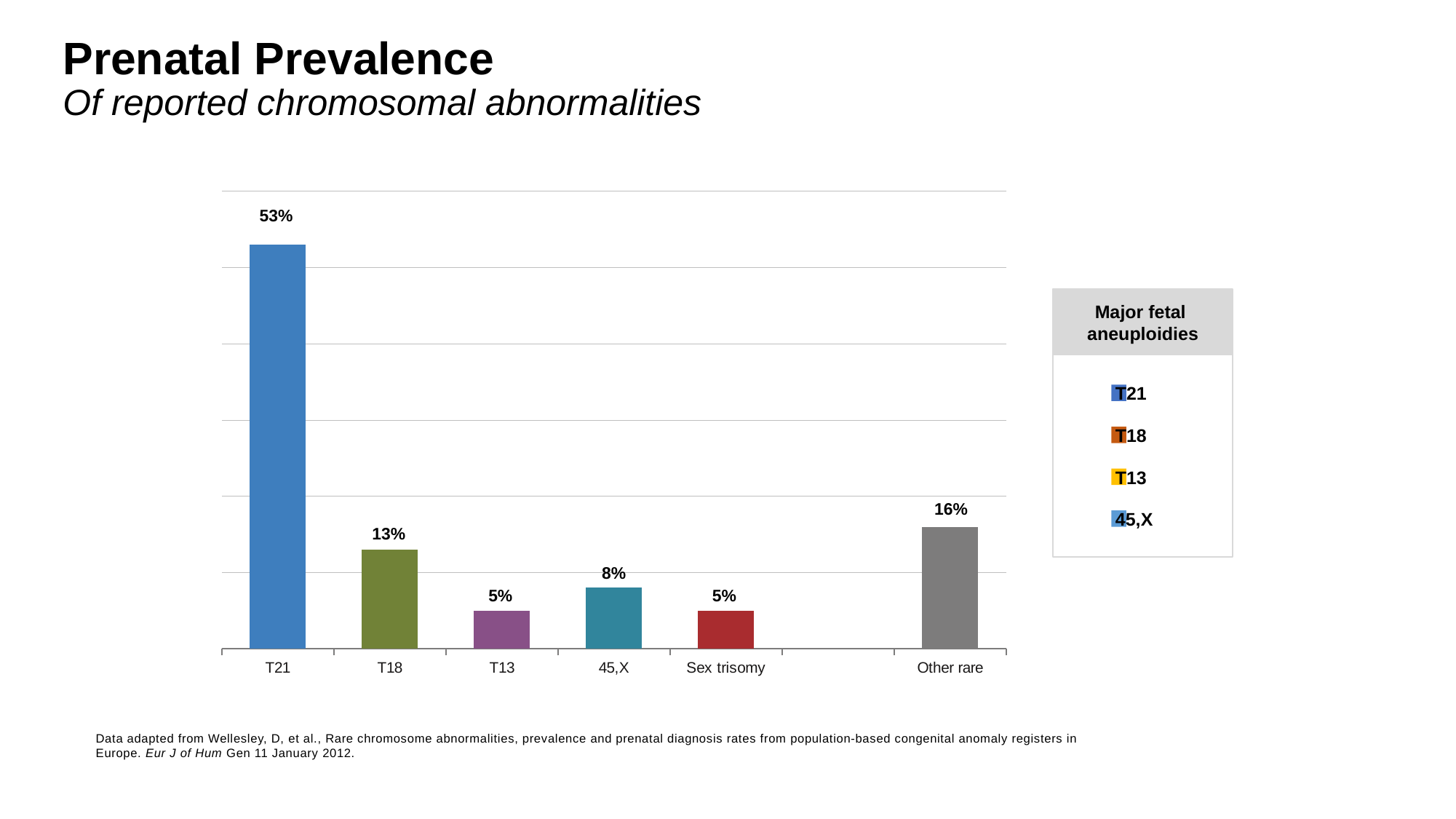

# Prenatal Prevalence Of reported chromosomal abnormalities

### Chart

| Category | Reported Chromosome Abnormalities |
|---|---|
| T21 | 53.0 |
| T18 | 13.0 |
| T13 | 5.0 |
| 45,X | 8.0 |
| Sex trisomy | 5.0 |
|  | None |
| Other rare | 16.0 |
53%
16%
13%
8%
5%
5%
Major fetal
aneuploidies

T21
T18
T13
45,X
Data adapted from Wellesley, D, et al., Rare chromosome abnormalities, prevalence and prenatal diagnosis rates from population-based congenital anomaly registers in Europe. Eur J of Hum Gen 11 January 2012.